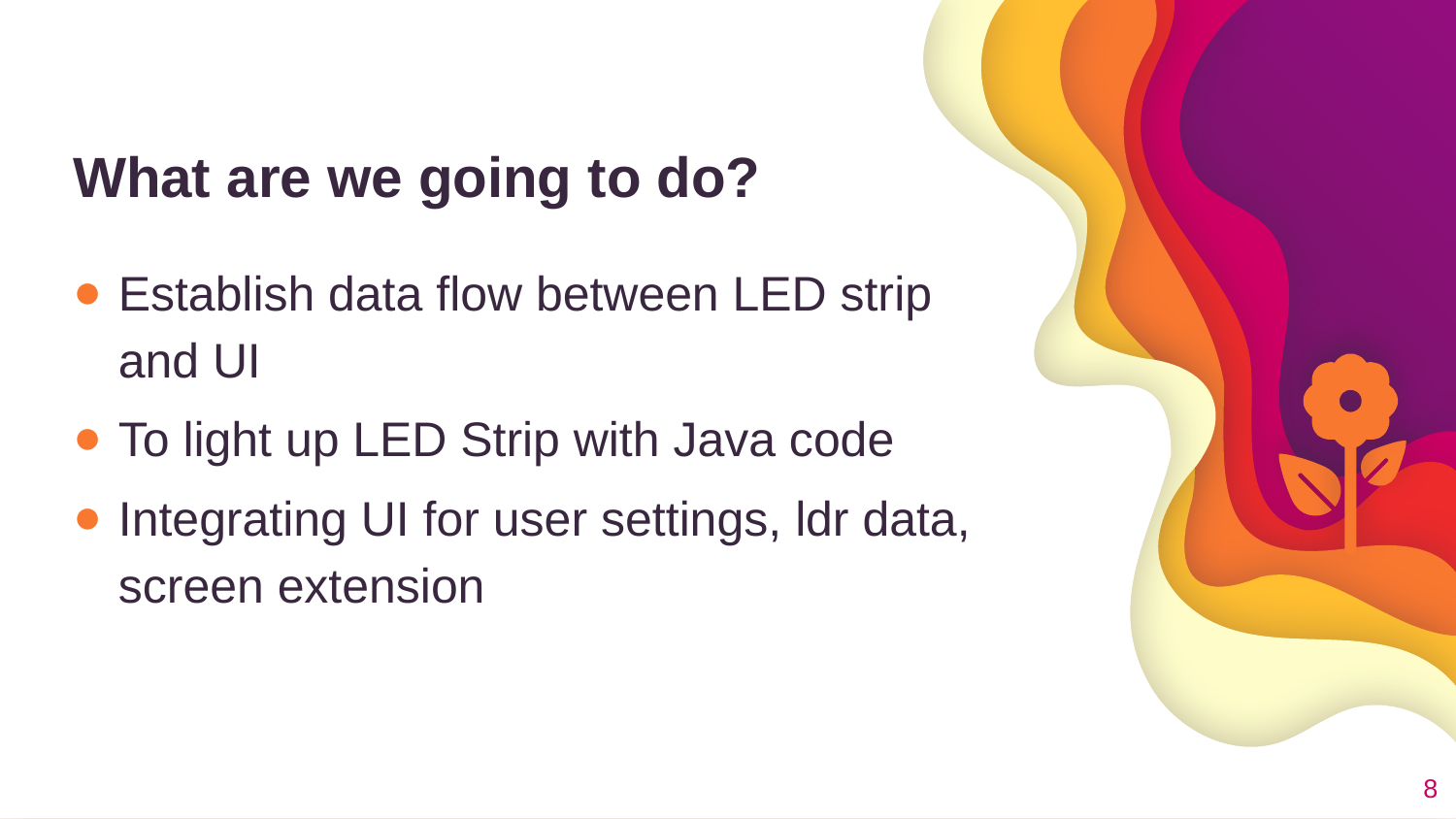

# What are we going to do?
Establish data flow between LED strip and UI
To light up LED Strip with Java code
Integrating UI for user settings, ldr data, screen extension

8